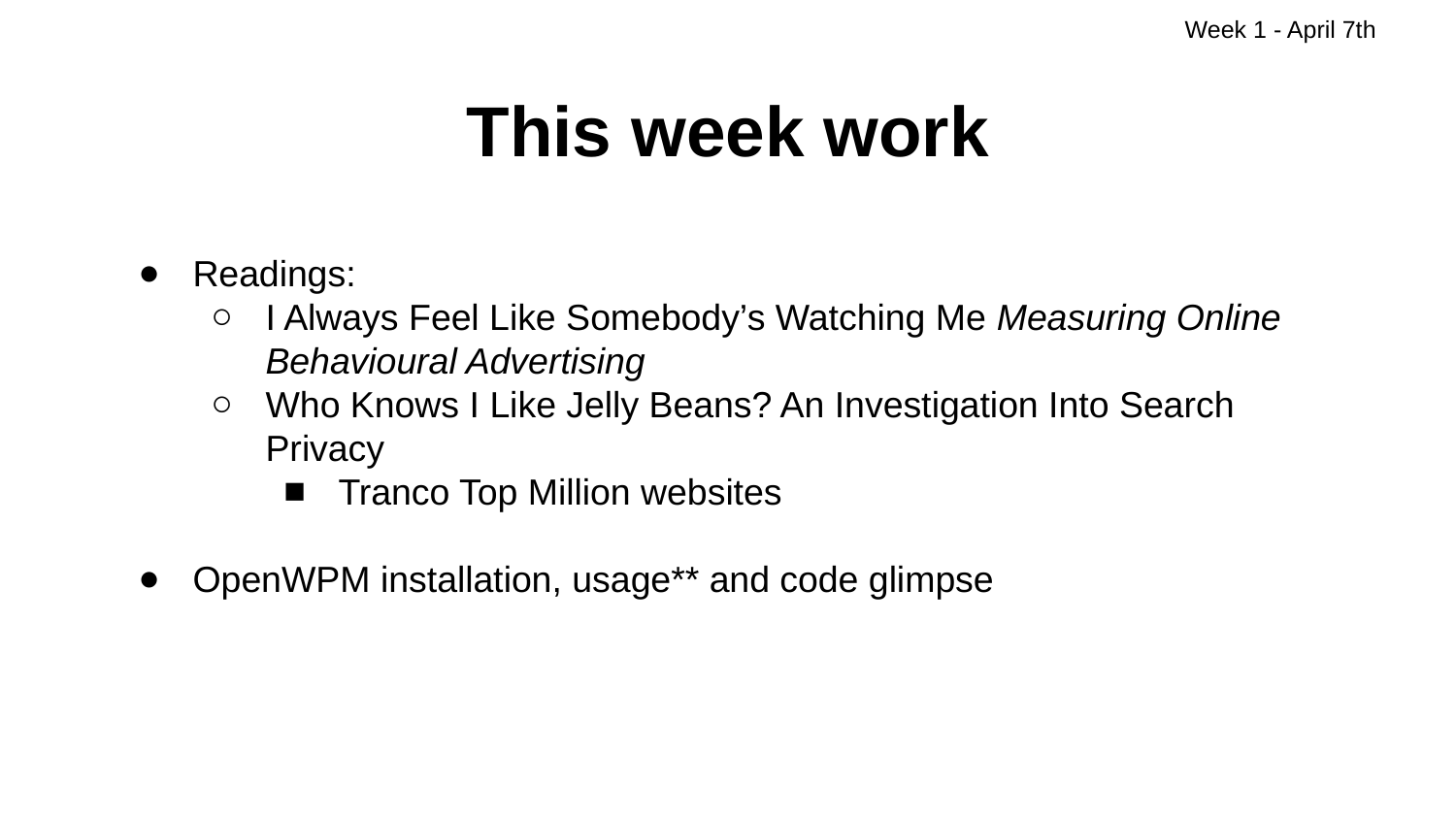

Week 1 - April 7th
# This week work
Readings:
I Always Feel Like Somebody’s Watching Me Measuring Online Behavioural Advertising
Who Knows I Like Jelly Beans? An Investigation Into Search Privacy
Tranco Top Million websites

OpenWPM installation, usage** and code glimpse